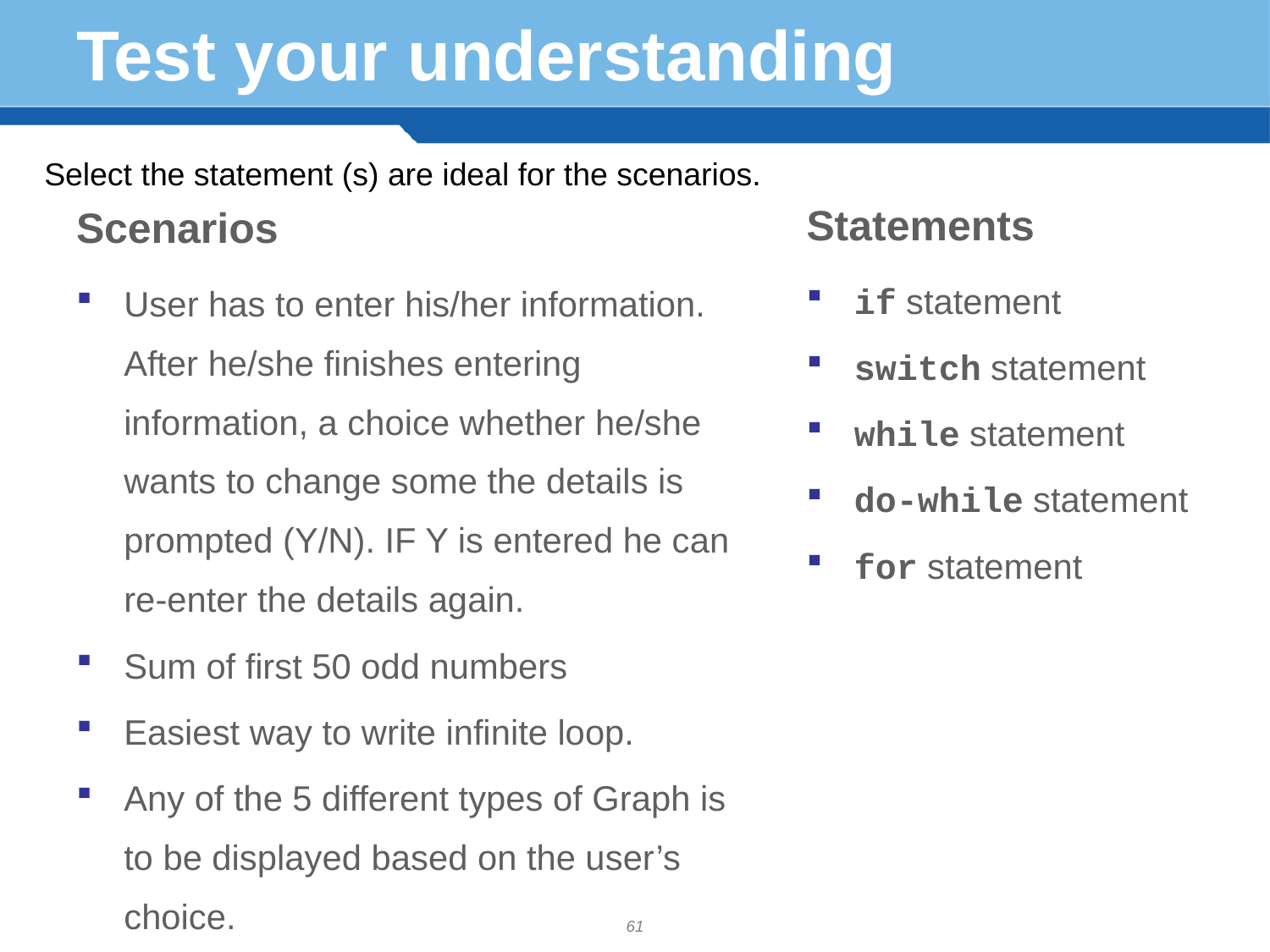

# Test your understanding
Select the statement (s) are ideal for the scenarios.
Statements
Scenarios
if statement
switch statement
while statement
do-while statement
for statement

User has to enter his/her information. After he/she finishes entering information, a choice whether he/she wants to change some the details is prompted (Y/N). IF Y is entered he can re-enter the details again.
Sum of first 50 odd numbers
Easiest way to write infinite loop.
Any of the 5 different types of Graph is to be displayed based on the user’s choice.
61